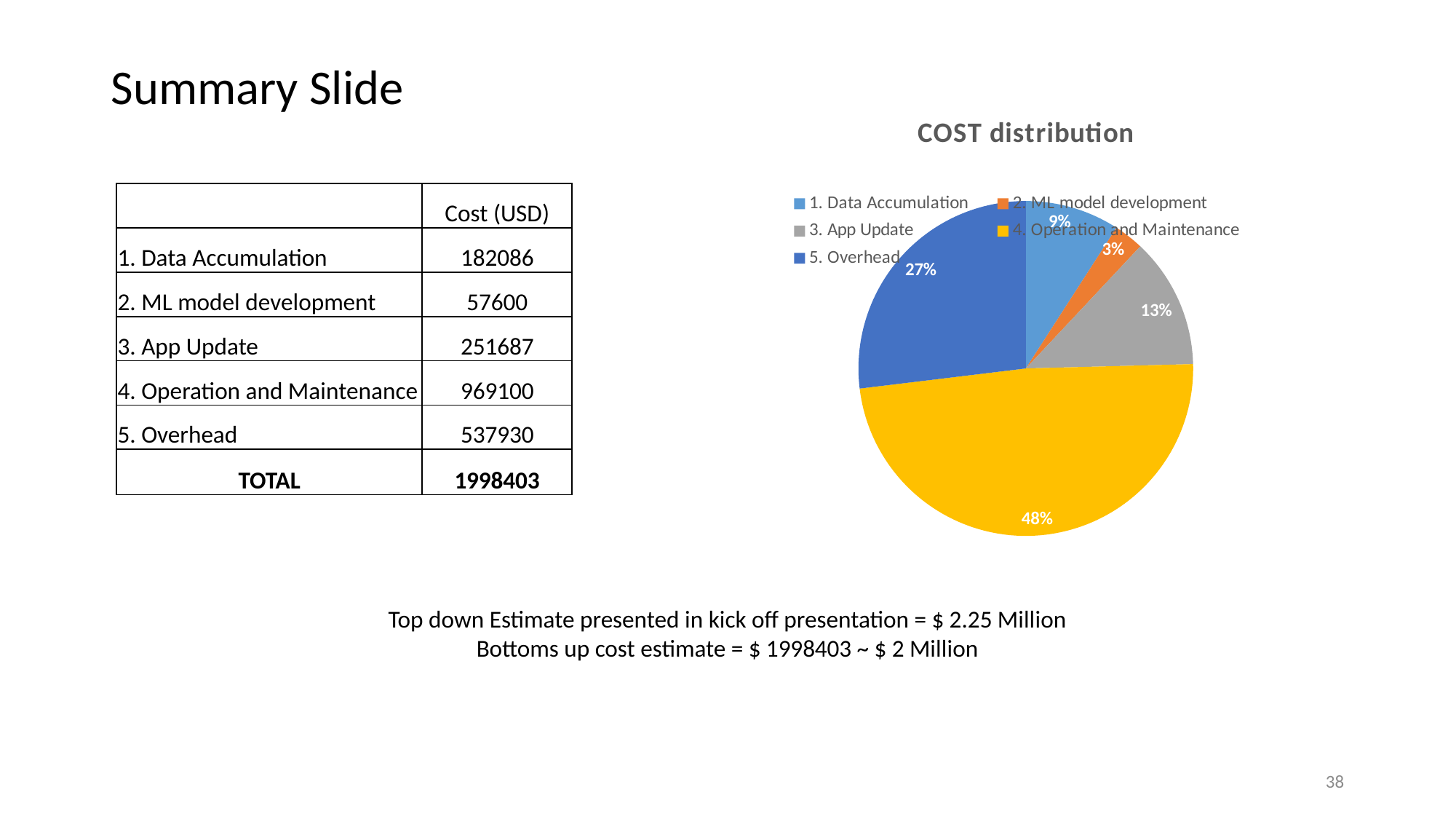

# Summary Slide

### Chart: COST distribution

| Category |  |
|---|---|
| 1. Data Accumulation | 182086.0 |
| 2. ML model development | 57600.0 |
| 3. App Update | 251687.0 |
| 4. Operation and Maintenance | 969100.0 |
| 5. Overhead | 537930.0 |
|  | Cost (USD) |
| --- | --- |
| 1. Data Accumulation | 182086 |
| 2. ML model development | 57600 |
| 3. App Update | 251687 |
| 4. Operation and Maintenance | 969100 |
| 5. Overhead | 537930 |
| TOTAL | 1998403 |
Top down Estimate presented in kick off presentation = $ 2.25 Million
Bottoms up cost estimate = $ 1998403 ~ $ 2 Million
38